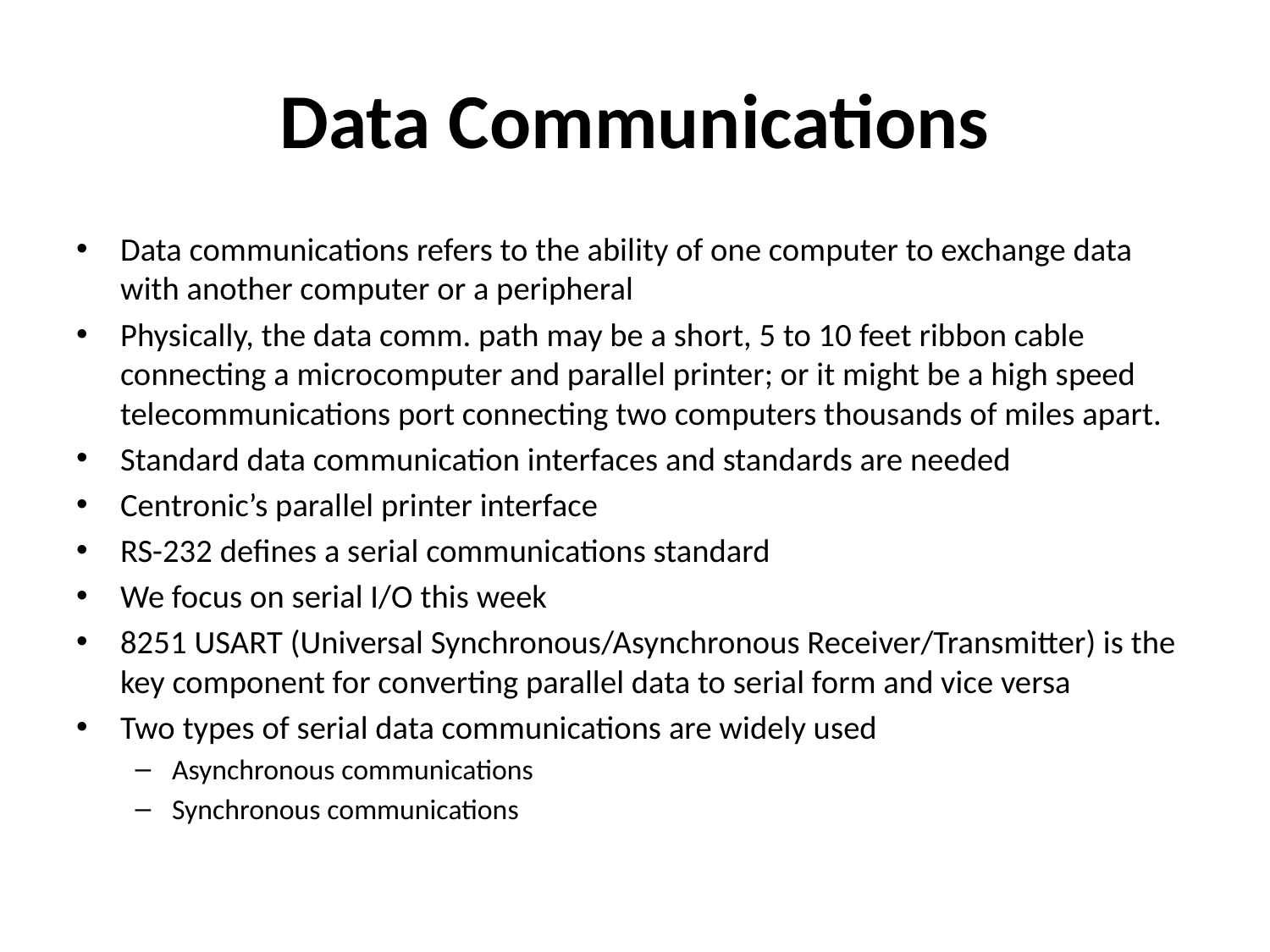

# Data Communications
Data communications refers to the ability of one computer to exchange data with another computer or a peripheral
Physically, the data comm. path may be a short, 5 to 10 feet ribbon cable connecting a microcomputer and parallel printer; or it might be a high speed telecommunications port connecting two computers thousands of miles apart.
Standard data communication interfaces and standards are needed
Centronic’s parallel printer interface
RS-232 defines a serial communications standard
We focus on serial I/O this week
8251 USART (Universal Synchronous/Asynchronous Receiver/Transmitter) is the key component for converting parallel data to serial form and vice versa
Two types of serial data communications are widely used
Asynchronous communications
Synchronous communications